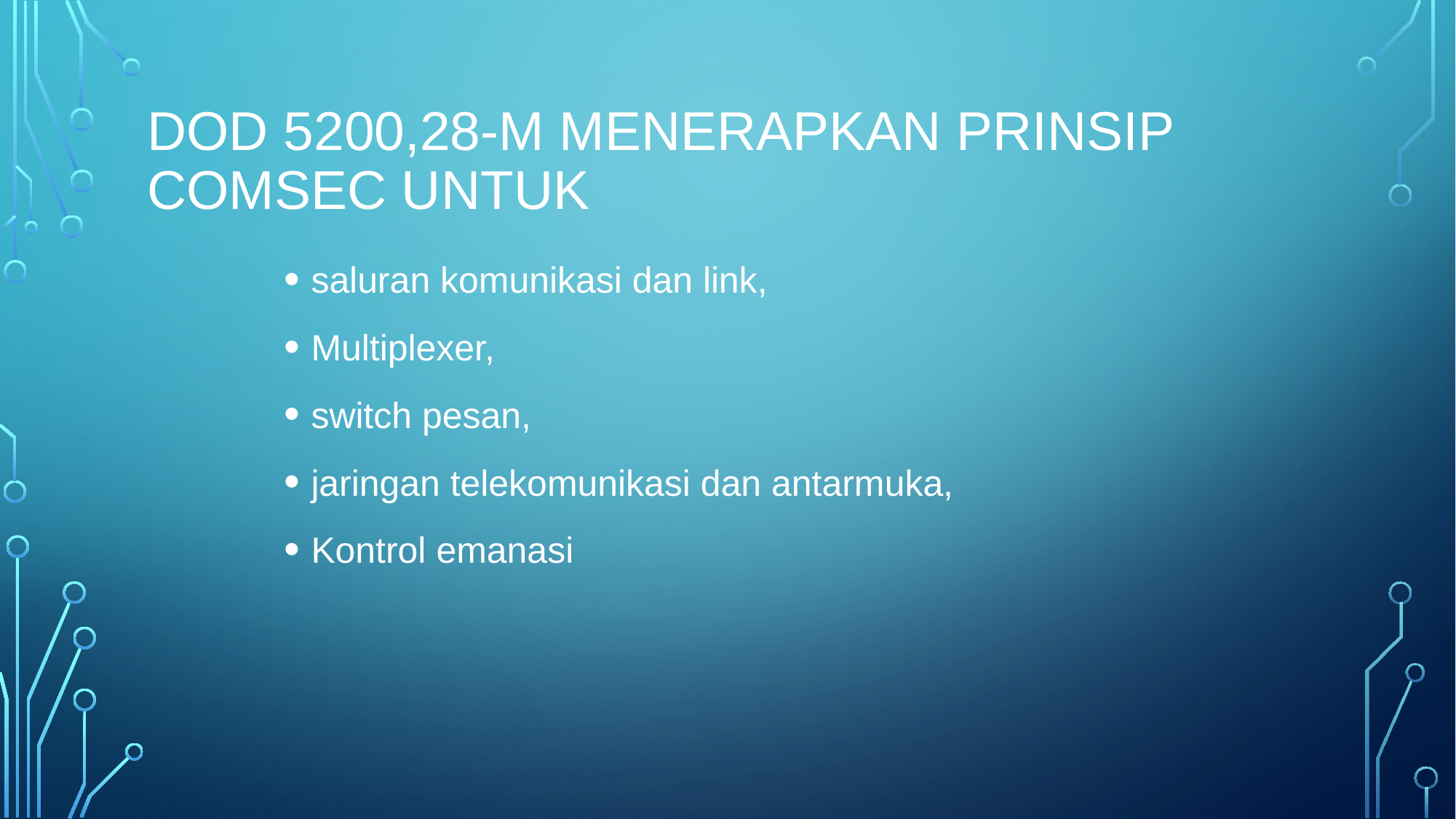

# DOD 5200,28-M menerapkan prinsip comsec untuk
saluran komunikasi dan link,
Multiplexer,
switch pesan,
jaringan telekomunikasi dan antarmuka,
Kontrol emanasi